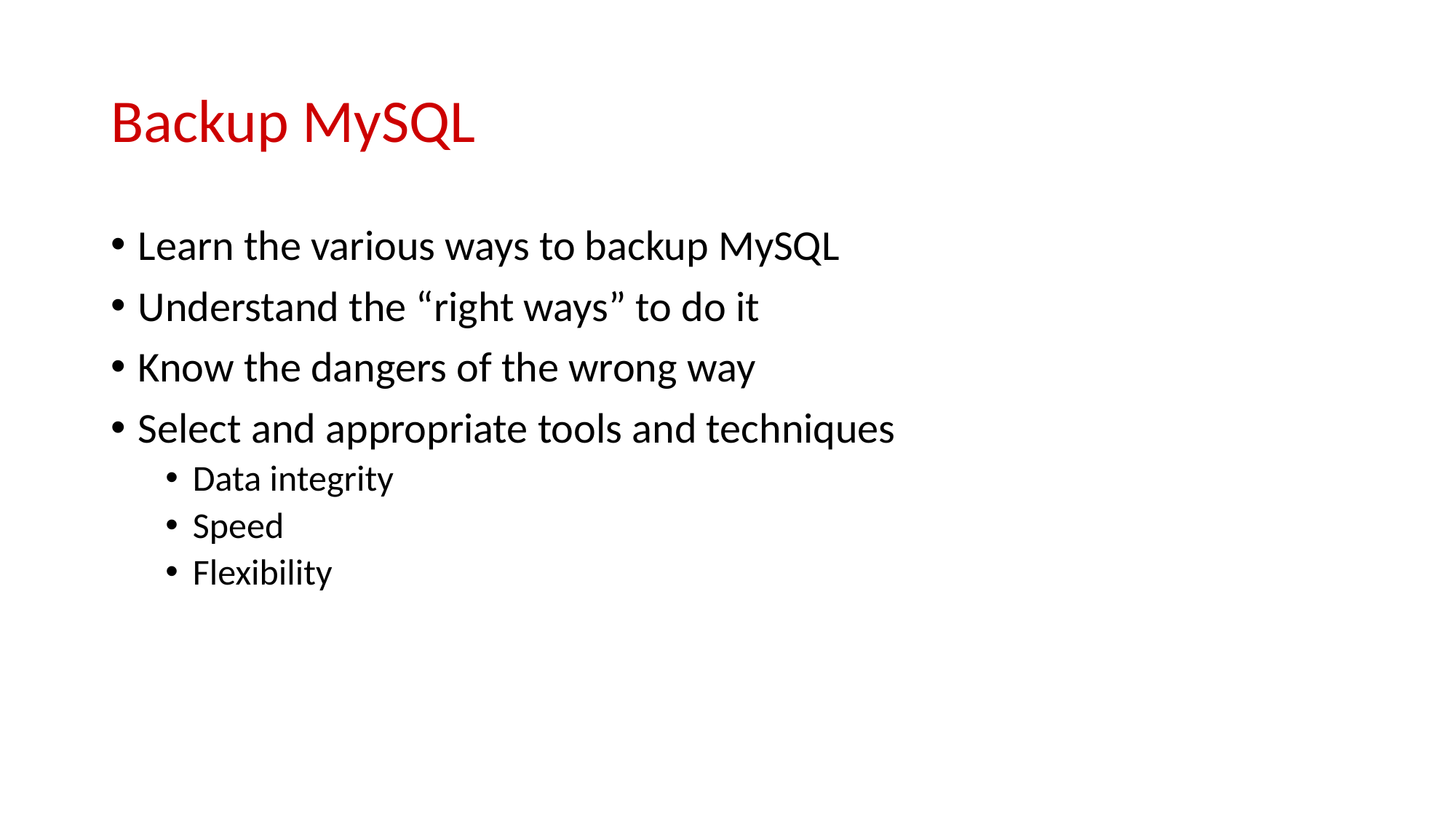

# Backup MySQL
Learn the various ways to backup MySQL
Understand the “right ways” to do it
Know the dangers of the wrong way
Select and appropriate tools and techniques
Data integrity
Speed
Flexibility